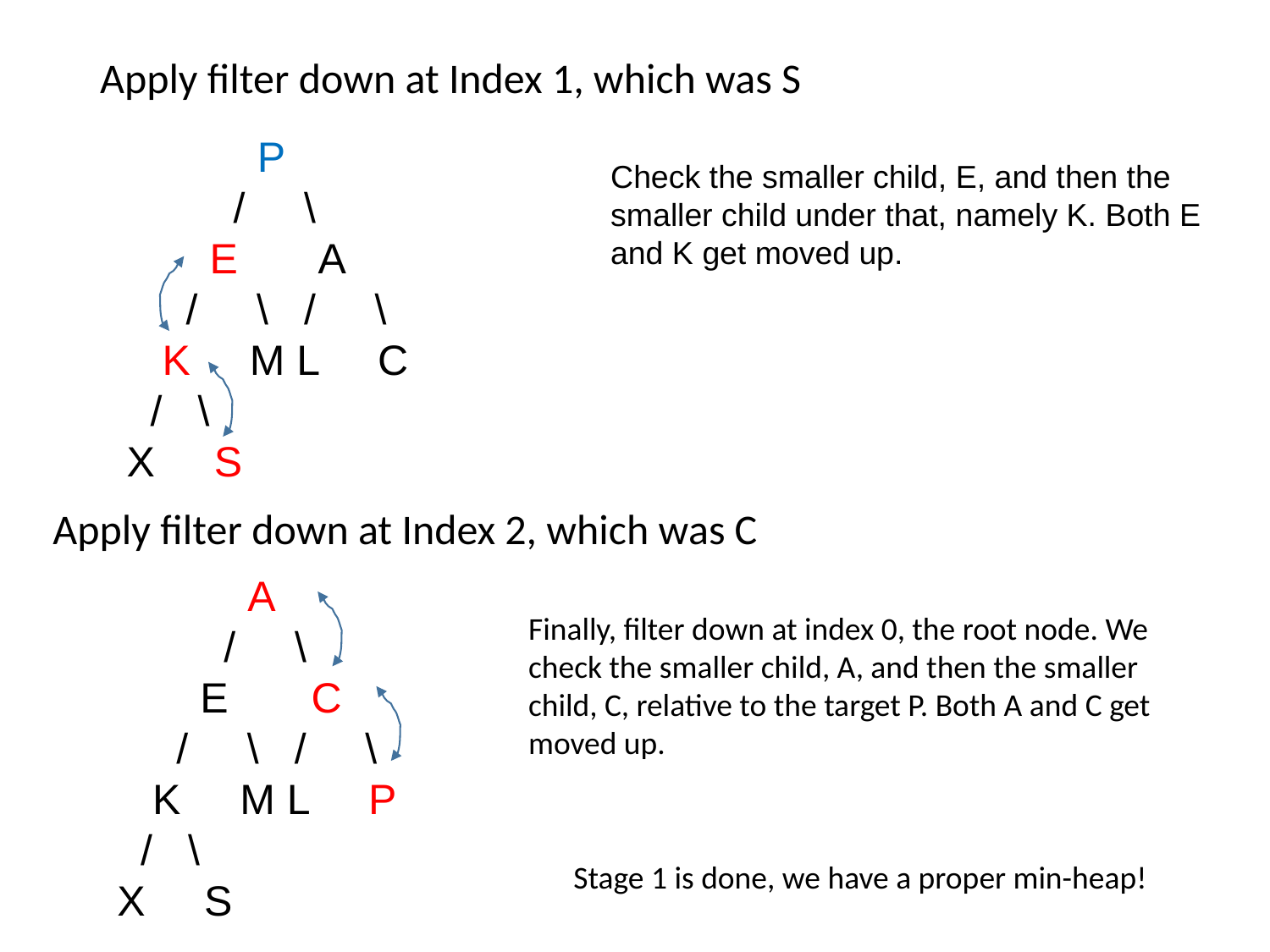

# Apply filter down at Index 1, which was S
              P
            /     \
          E       A
        /     \   /     \
      K     M L     C
     /   \
   X     S
Check the smaller child, E, and then the smaller child under that, namely K. Both E and K get moved up.

Apply filter down at Index 2, which was C
              A
            /     \
          E       C
        /     \   /     \
      K     M L     P
     /   \
   X     S

Finally, filter down at index 0, the root node. We check the smaller child, A, and then the smaller child, C, relative to the target P. Both A and C get moved up.

Stage 1 is done, we have a proper min-heap!